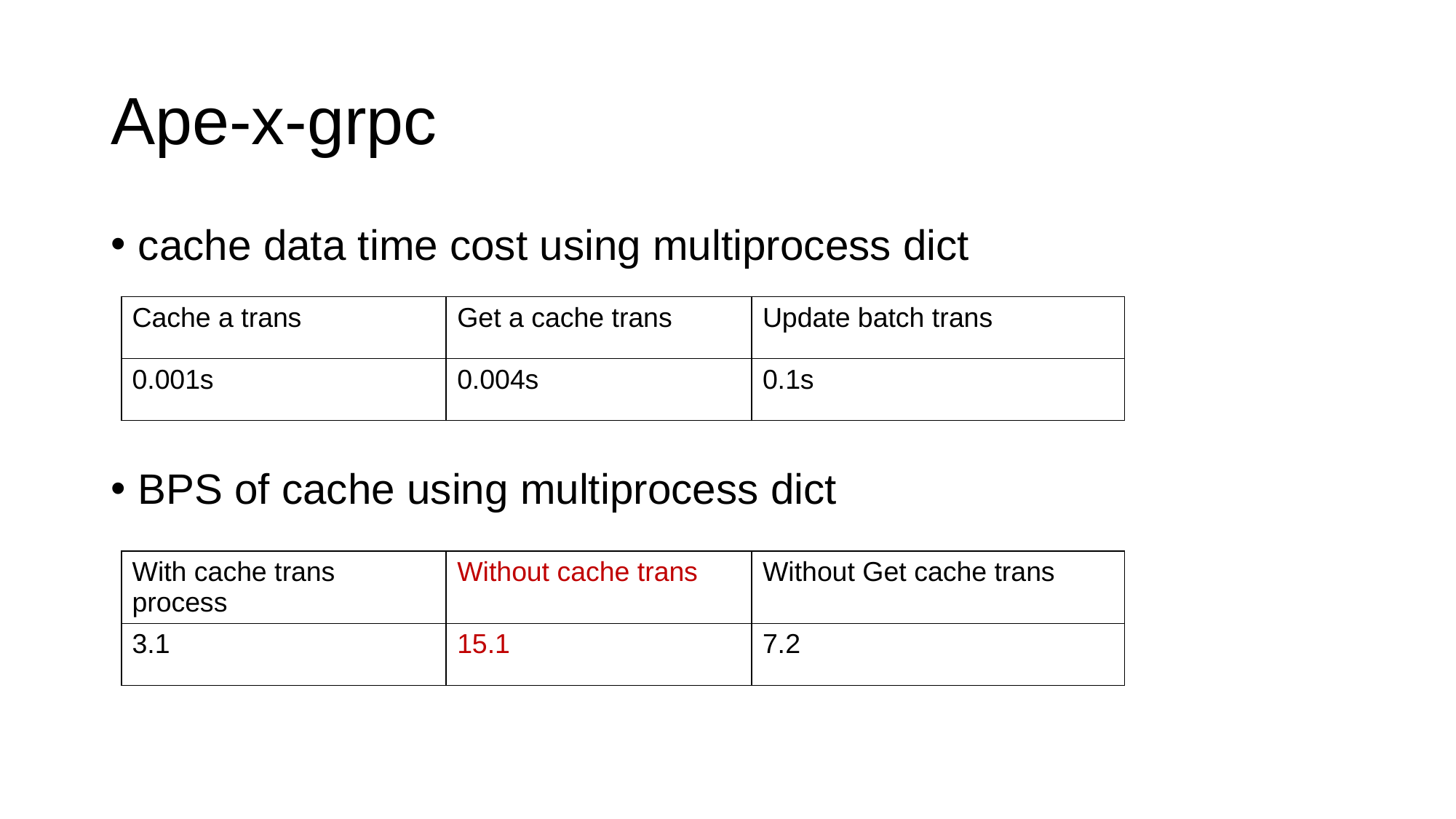

# Ape-x-grpc
cache data time cost using multiprocess dict

BPS of cache using multiprocess dict
| Cache a trans | Get a cache trans | Update batch trans |
| --- | --- | --- |
| 0.001s | 0.004s | 0.1s |
| With cache trans process | Without cache trans | Without Get cache trans |
| --- | --- | --- |
| 3.1 | 15.1 | 7.2 |